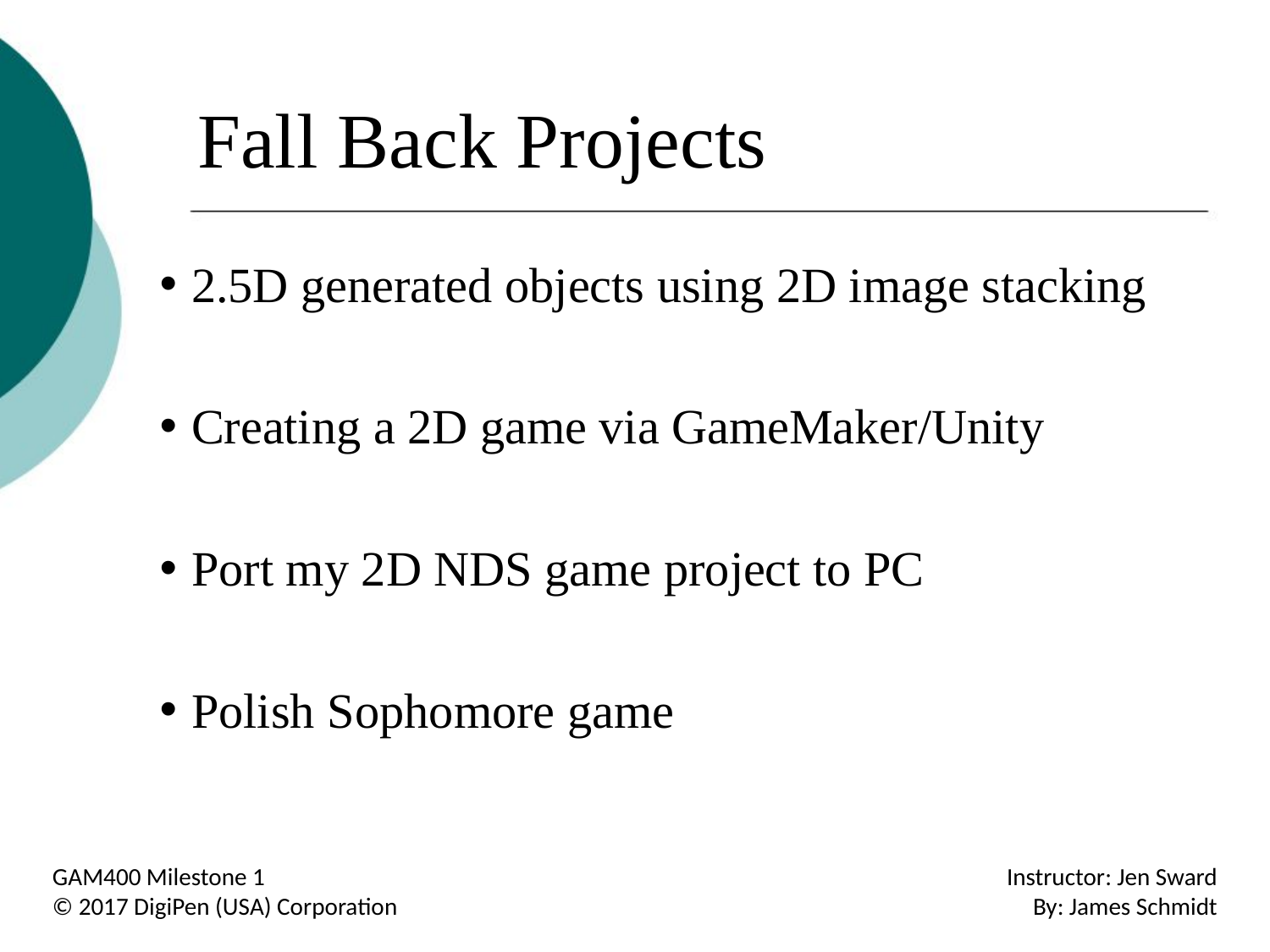

# Fall Back Projects
2.5D generated objects using 2D image stacking

Creating a 2D game via GameMaker/Unity

Port my 2D NDS game project to PC

Polish Sophomore game
GAM400 Milestone 1
© 2017 DigiPen (USA) Corporation
Instructor: Jen Sward
By: James Schmidt